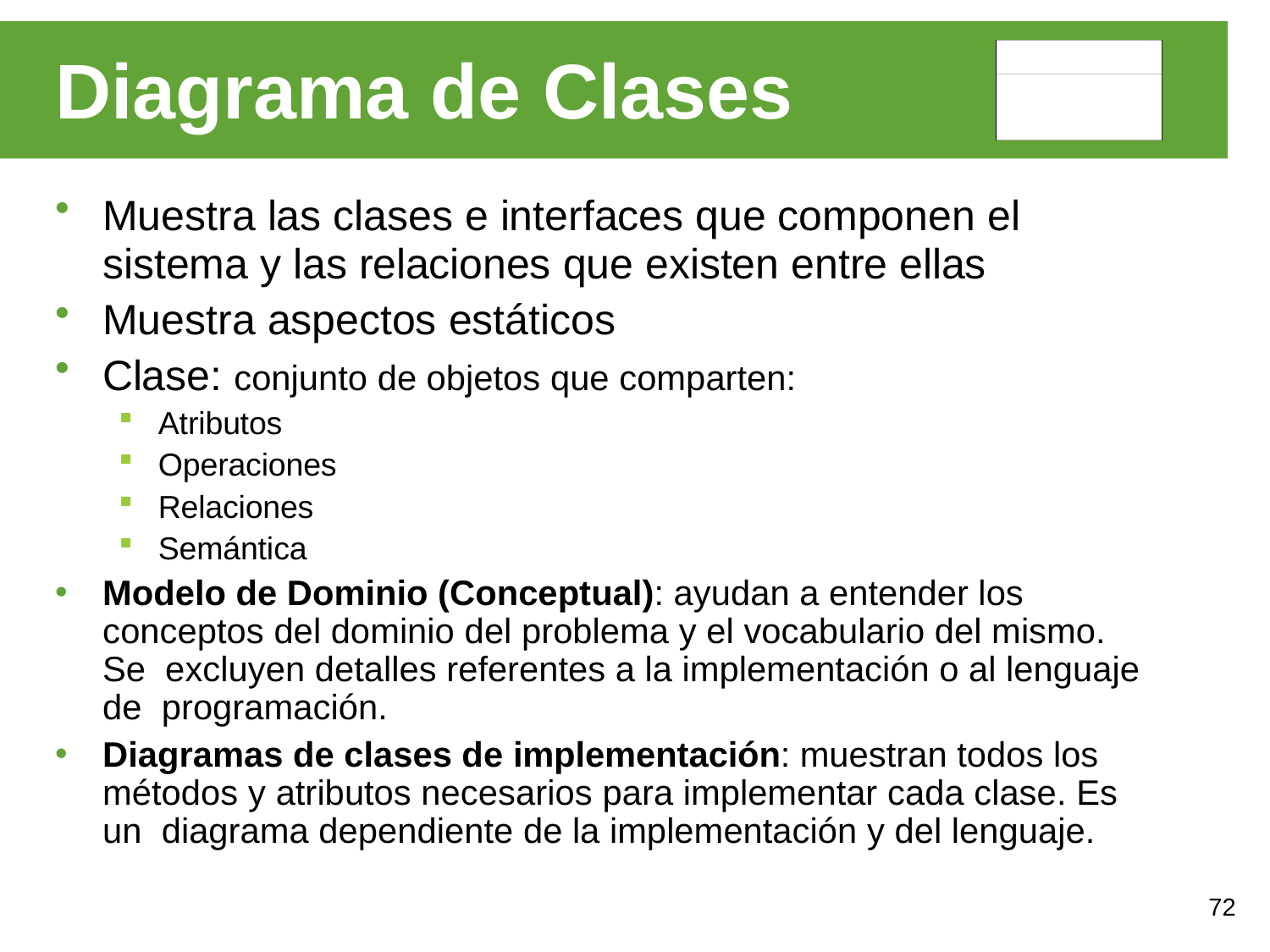

# Diagrama de Clases

| Nombre Clase |
| --- |
| Atributos |
| Operaciones |
Muestra las clases e interfaces que componen el
sistema y las relaciones que existen entre ellas
Muestra aspectos estáticos
Clase: conjunto de objetos que comparten:
Atributos
Operaciones
Relaciones
Semántica
Modelo de Dominio (Conceptual): ayudan a entender los  conceptos del dominio del problema y el vocabulario del mismo. Se  excluyen detalles referentes a la implementación o al lenguaje de  programación.
Diagramas de clases de implementación: muestran todos los  métodos y atributos necesarios para implementar cada clase. Es un  diagrama dependiente de la implementación y del lenguaje.
72